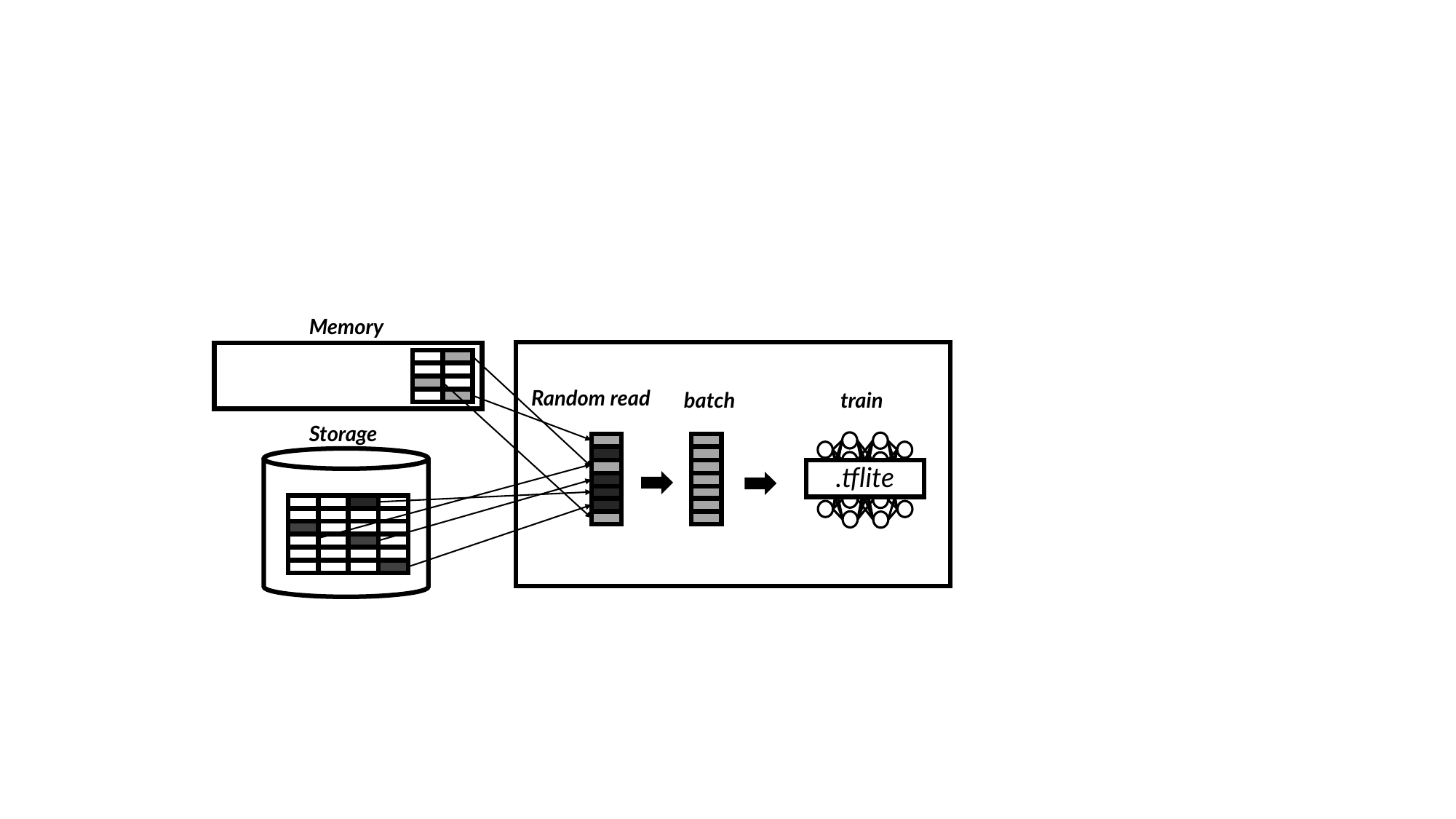

Memory

Random read
train

.tflite
batch

Storage